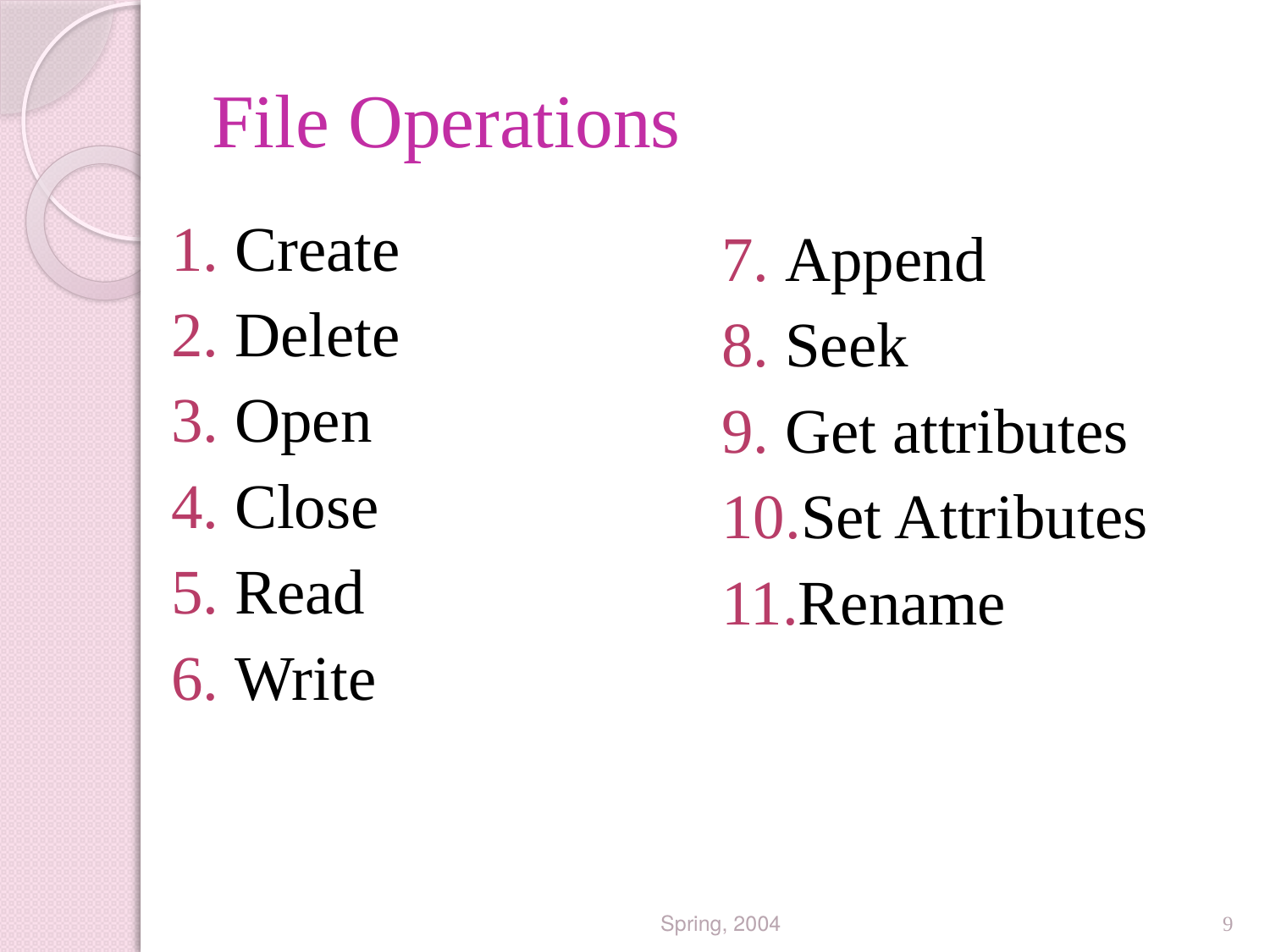

# File Operations
Create
Delete
Open
Close
Read
Write

Append
Seek
Get attributes
Set Attributes
Rename
Spring, 2004
9